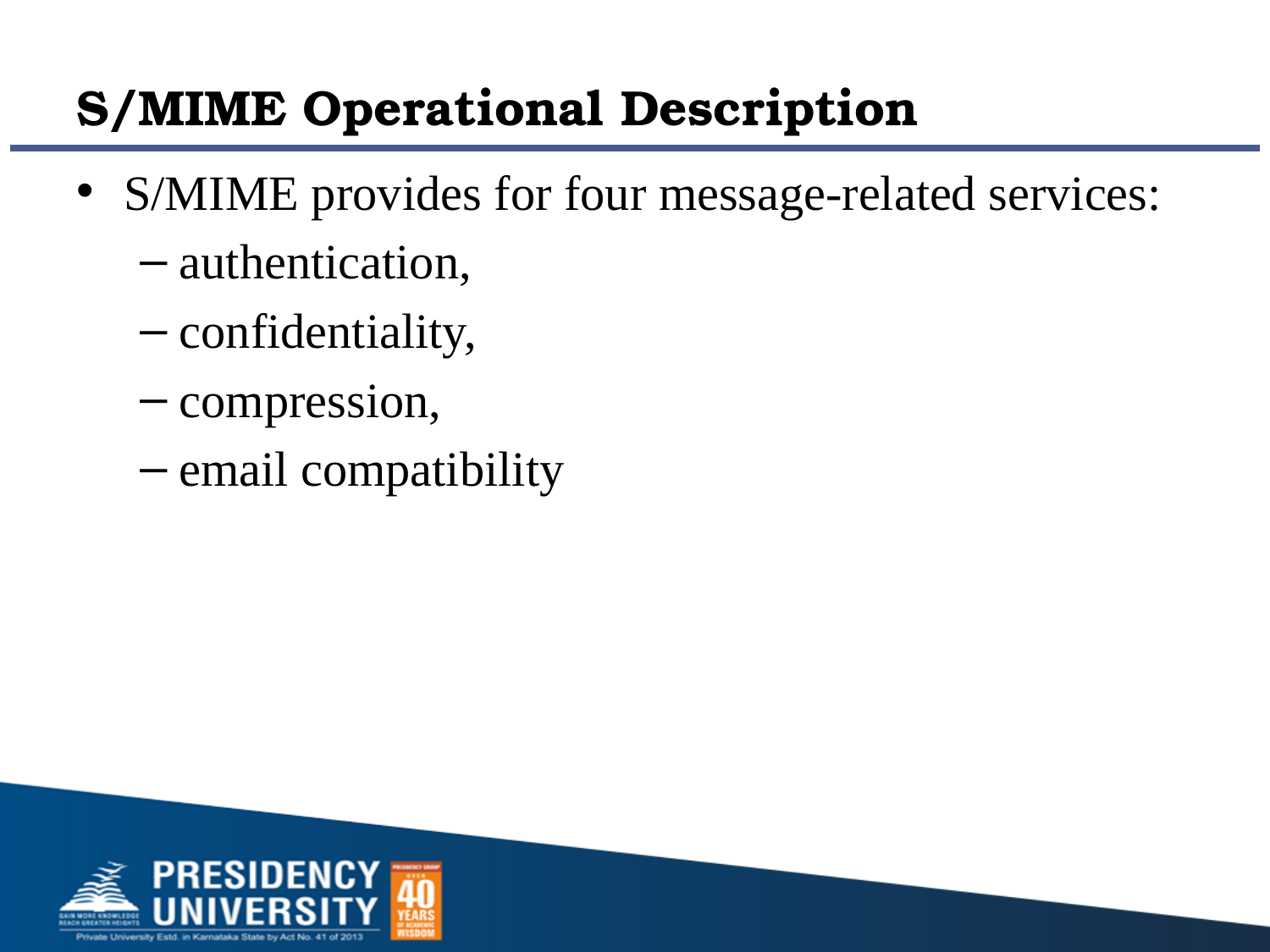

# S/MIME Operational Description
S/MIME provides for four message-related services:
authentication,
confidentiality,
compression,
email compatibility